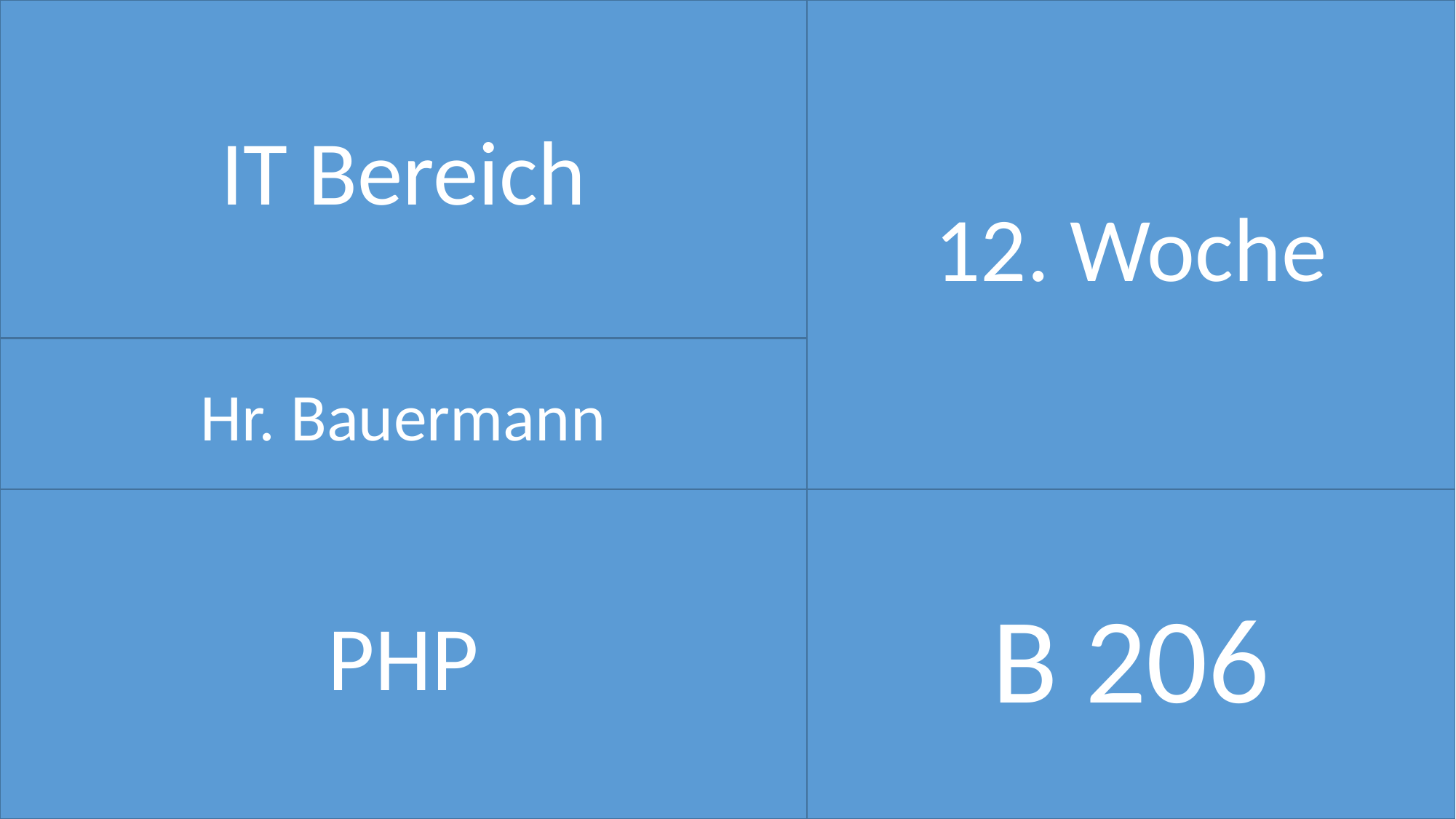

IT Bereich
12. Woche
Hr. Bauermann
PHP
B 206